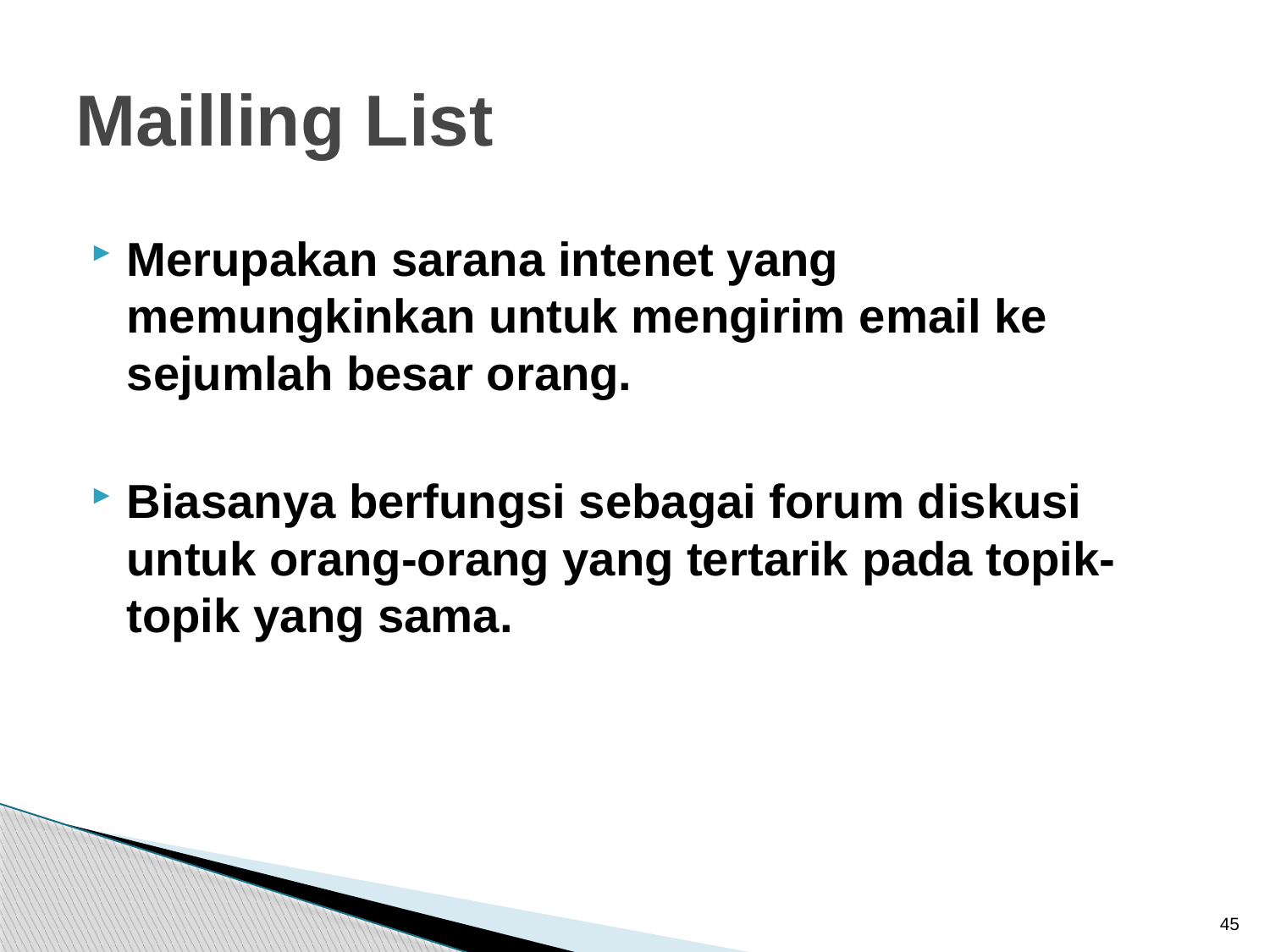

# Mailling List
Merupakan sarana intenet yang memungkinkan untuk mengirim email ke sejumlah besar orang.

Biasanya berfungsi sebagai forum diskusi untuk orang-orang yang tertarik pada topik-topik yang sama.

45